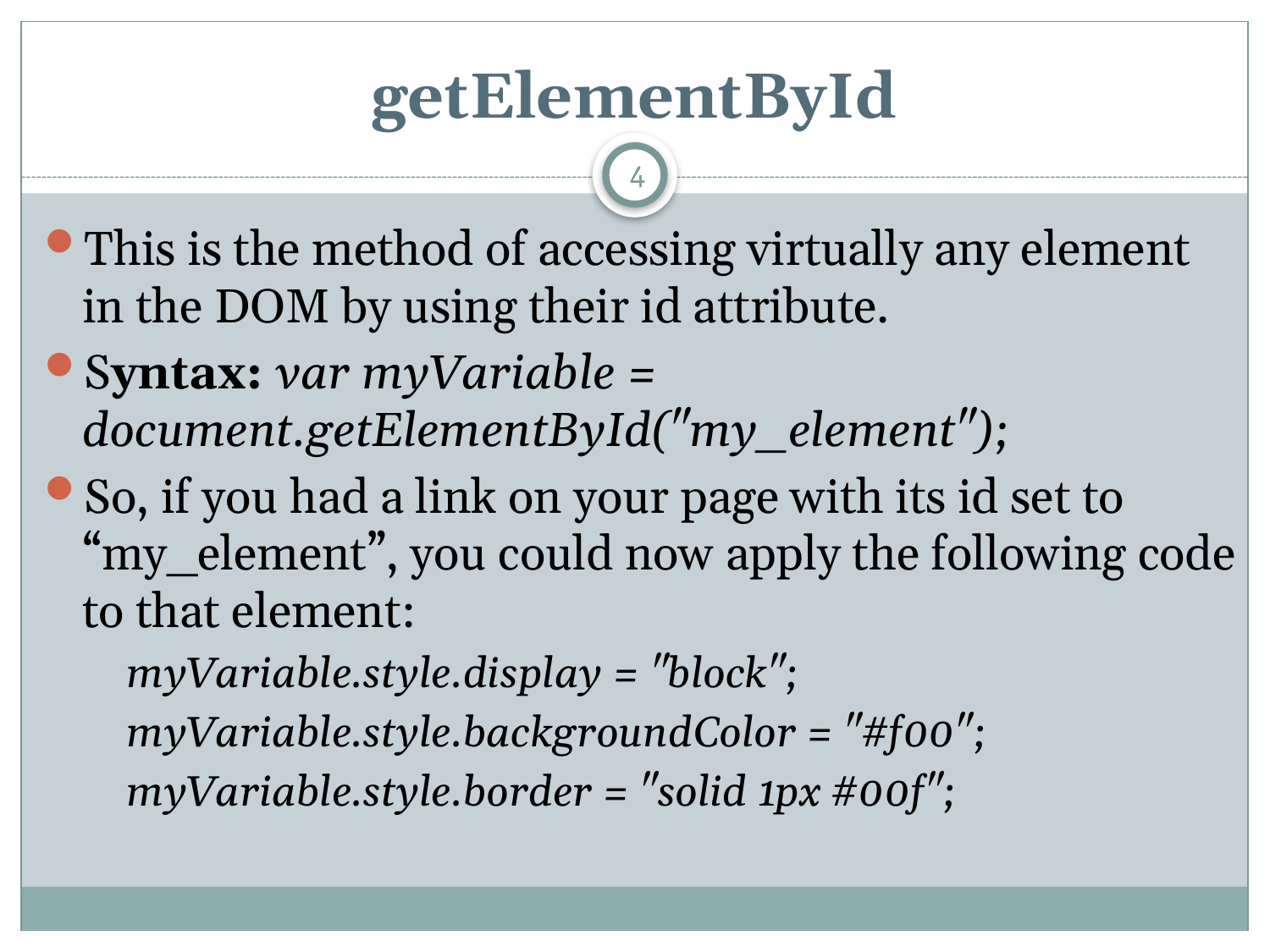

# getElementById
4
This is the method of accessing virtually any element in the DOM by using their id attribute.
Syntax: var myVariable = document.getElementById("my_element");
So, if you had a link on your page with its id set to “my_element”, you could now apply the following code to that element:
myVariable.style.display = "block";
myVariable.style.backgroundColor = "#f00";
myVariable.style.border = "solid 1px #00f";